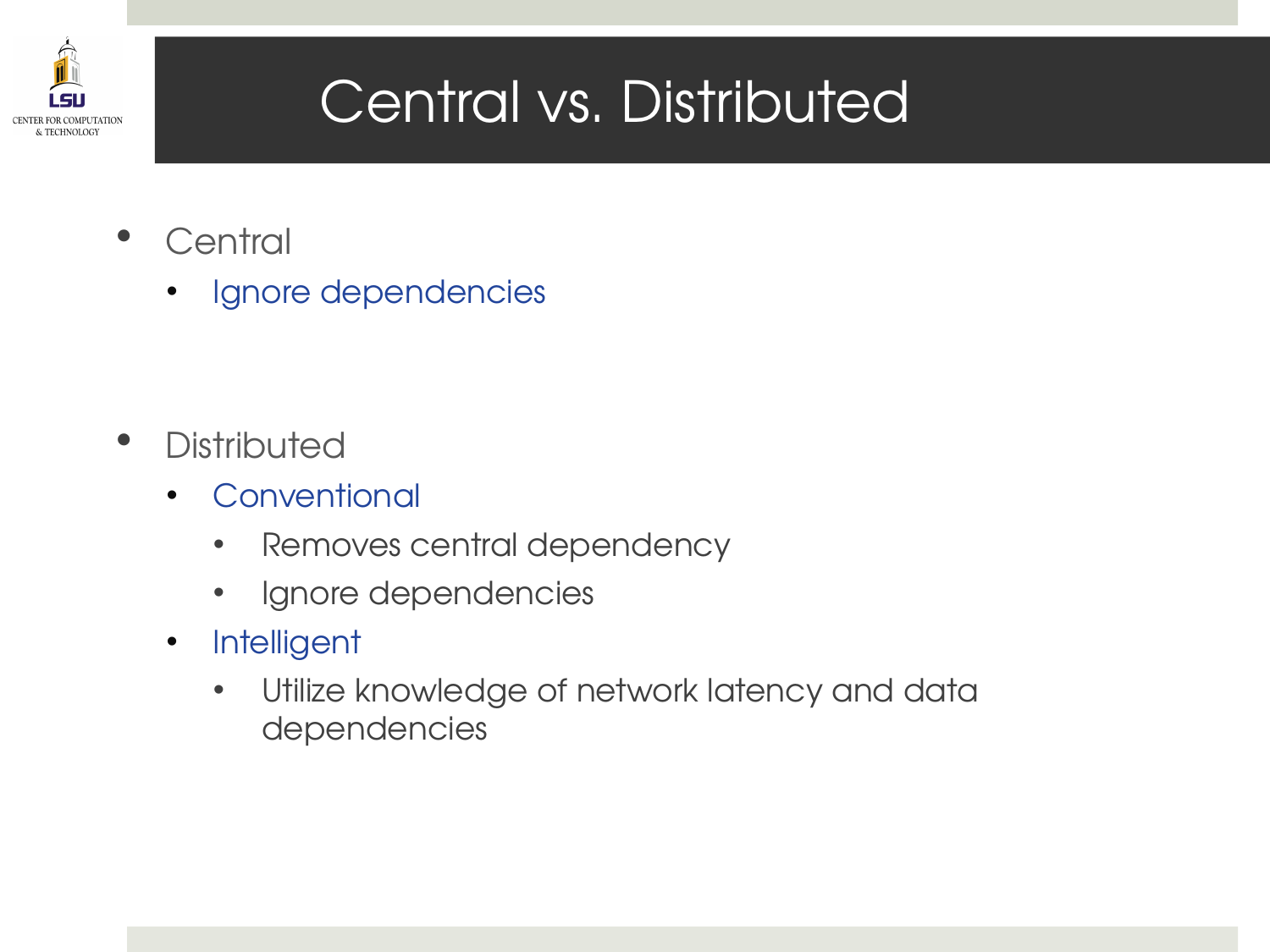

# Central vs. Distributed
Central
Ignore dependencies

Distributed
Conventional
Removes central dependency
Ignore dependencies
Intelligent
Utilize knowledge of network latency and data dependencies